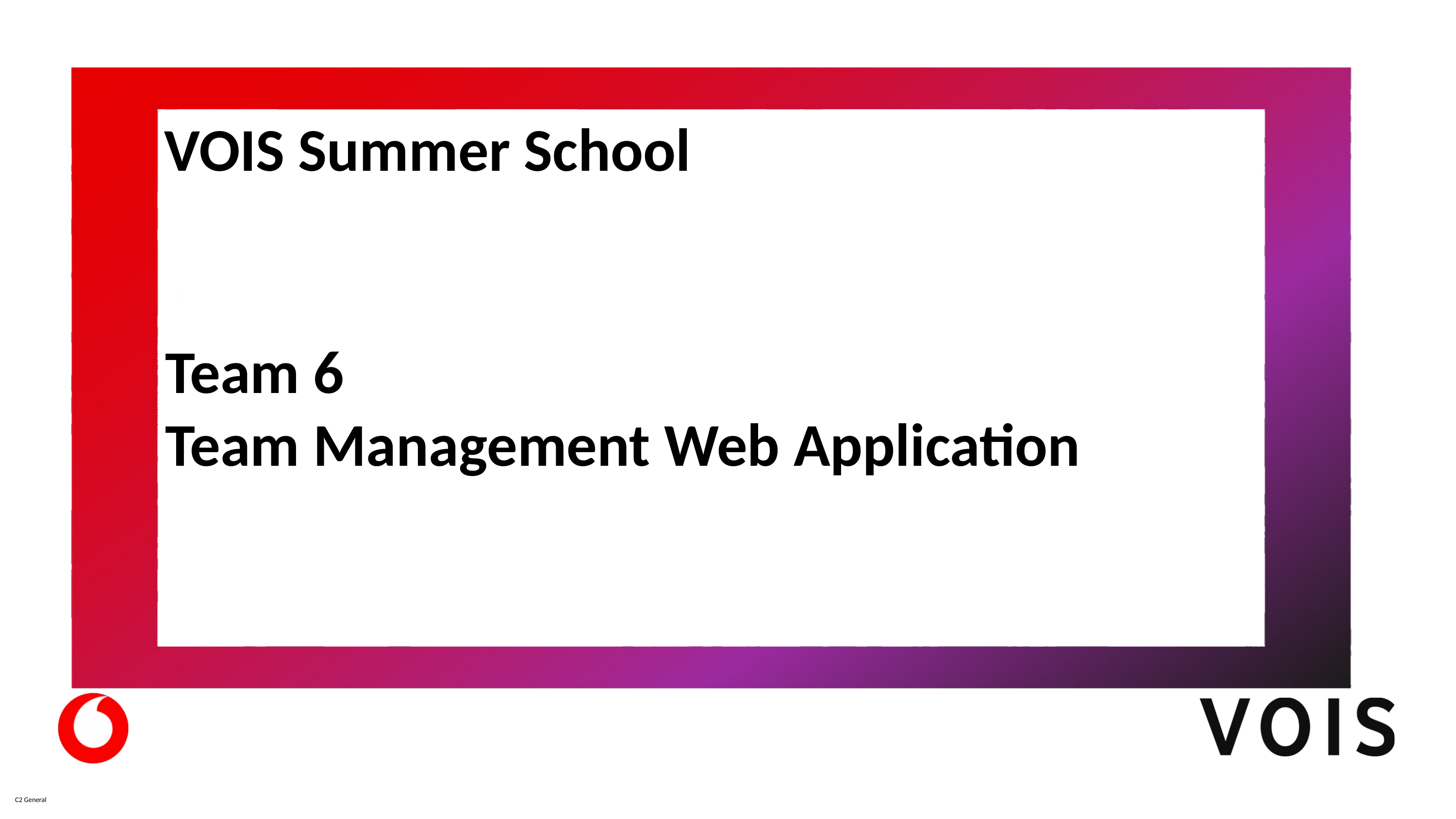

VOIS Summer School
Team 6
Team Management Web Application